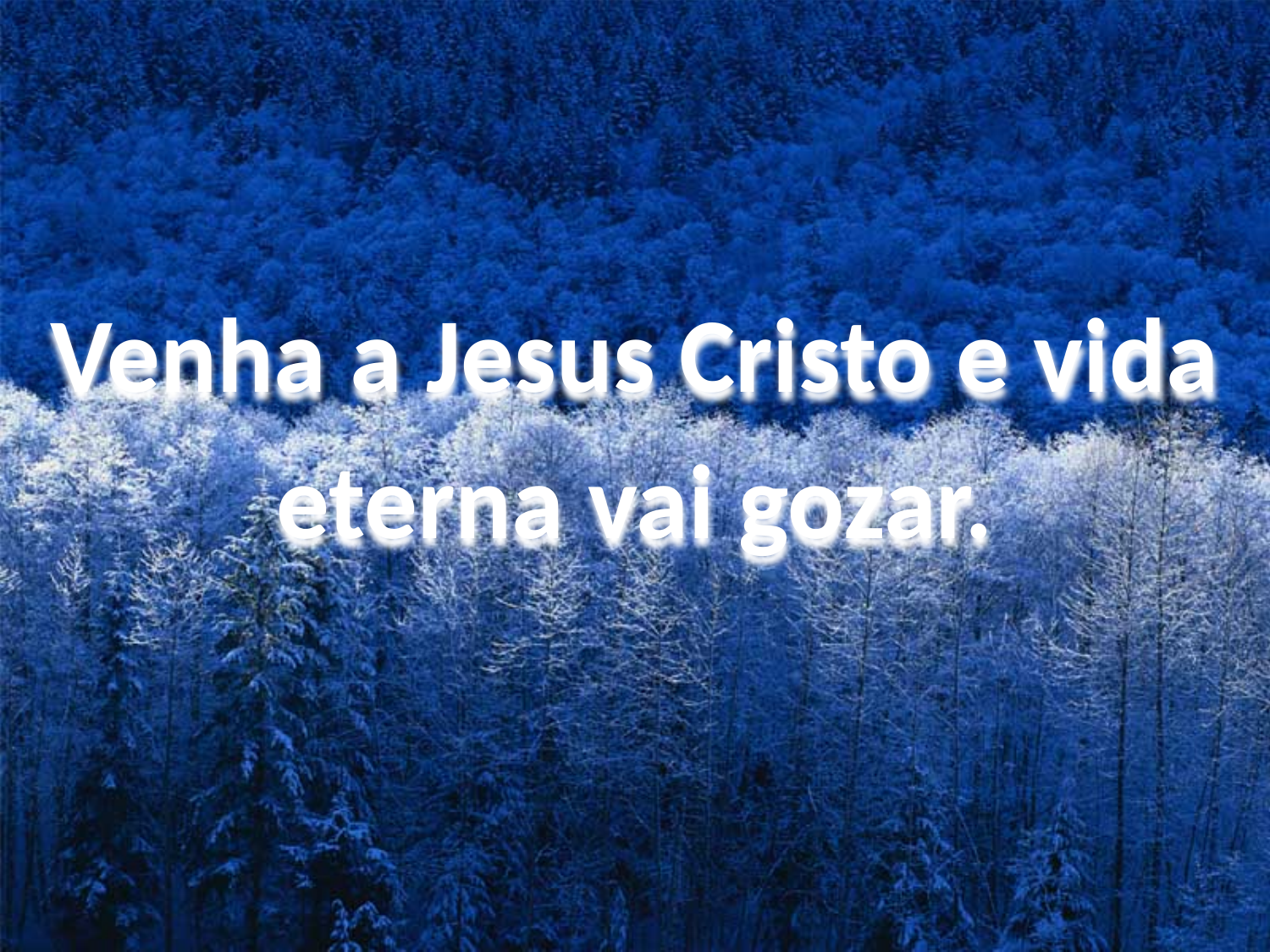

Venha a Jesus Cristo e vida eterna vai gozar.